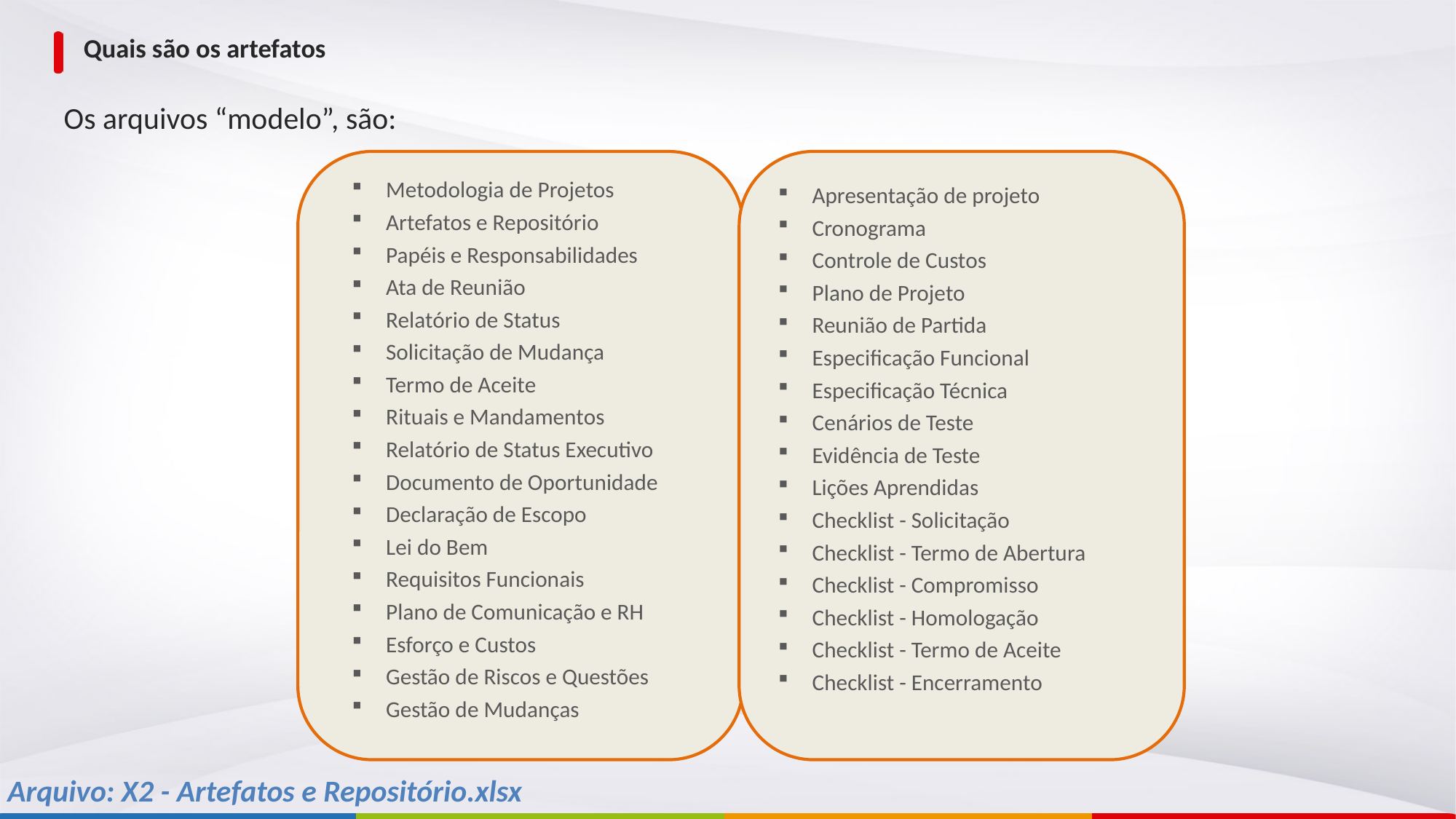

# Quais são os artefatos
Os arquivos “modelo”, são:

Metodologia de Projetos
Artefatos e Repositório
Papéis e Responsabilidades
Ata de Reunião
Relatório de Status
Solicitação de Mudança
Termo de Aceite
Rituais e Mandamentos
Relatório de Status Executivo
Documento de Oportunidade
Declaração de Escopo
Lei do Bem
Requisitos Funcionais
Plano de Comunicação e RH
Esforço e Custos
Gestão de Riscos e Questões
Gestão de Mudanças

Apresentação de projeto
Cronograma
Controle de Custos
Plano de Projeto
Reunião de Partida
Especificação Funcional
Especificação Técnica
Cenários de Teste
Evidência de Teste
Lições Aprendidas
Checklist - Solicitação
Checklist - Termo de Abertura
Checklist - Compromisso
Checklist - Homologação
Checklist - Termo de Aceite
Checklist - Encerramento
Arquivo: X2 - Artefatos e Repositório.xlsx